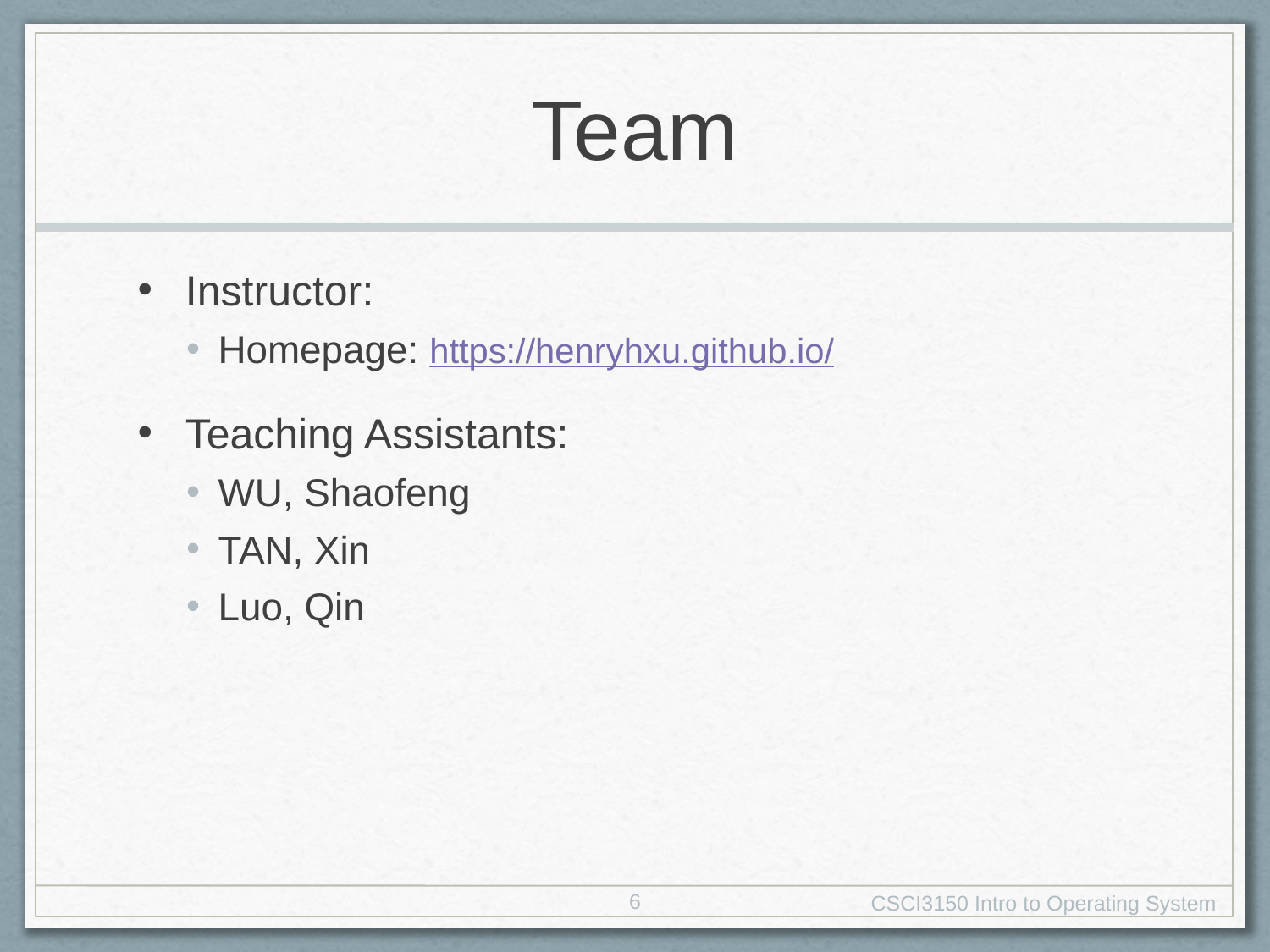

# Team
Instructor:
Homepage: https://henryhxu.github.io/
Teaching Assistants:
WU, Shaofeng
TAN, Xin
Luo, Qin
6
CSCI3150 Intro to Operating System